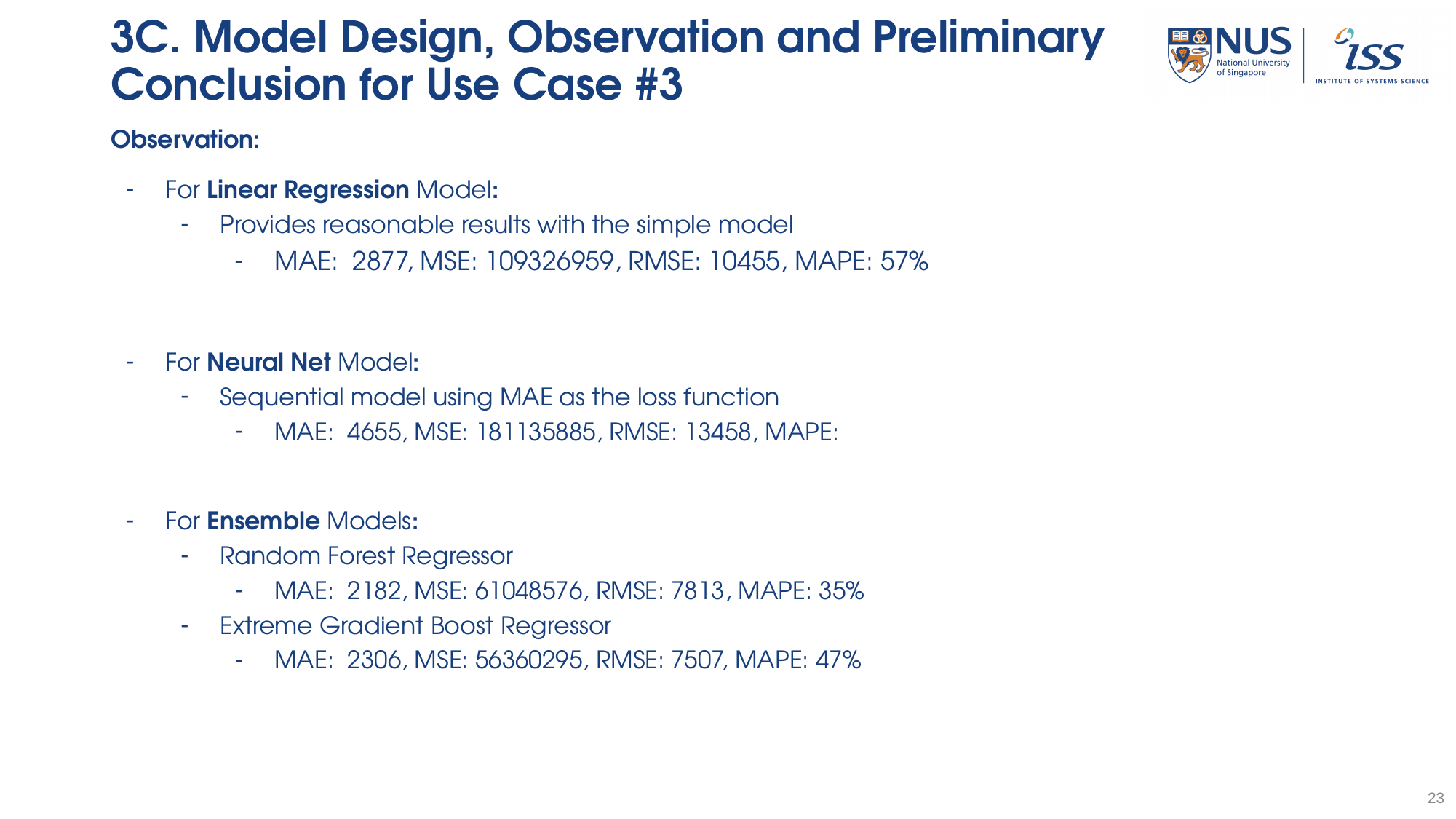

# 3C. Model Design, Observation and Preliminary Conclusion for Use Case #3
Observation:
For Linear Regression Model:
Provides reasonable results with the simple model
MAE:  2877, MSE: 109326959, RMSE: 10455, MAPE: 57%

For Neural Net Model:
Sequential model using MAE as the loss function
MAE:  4655, MSE: 181135885, RMSE: 13458, MAPE:

For Ensemble Models:
Random Forest Regressor
MAE:  2182, MSE: 61048576, RMSE: 7813, MAPE: 35%
Extreme Gradient Boost Regressor
MAE:  2306, MSE: 56360295, RMSE: 7507, MAPE: 47%
23